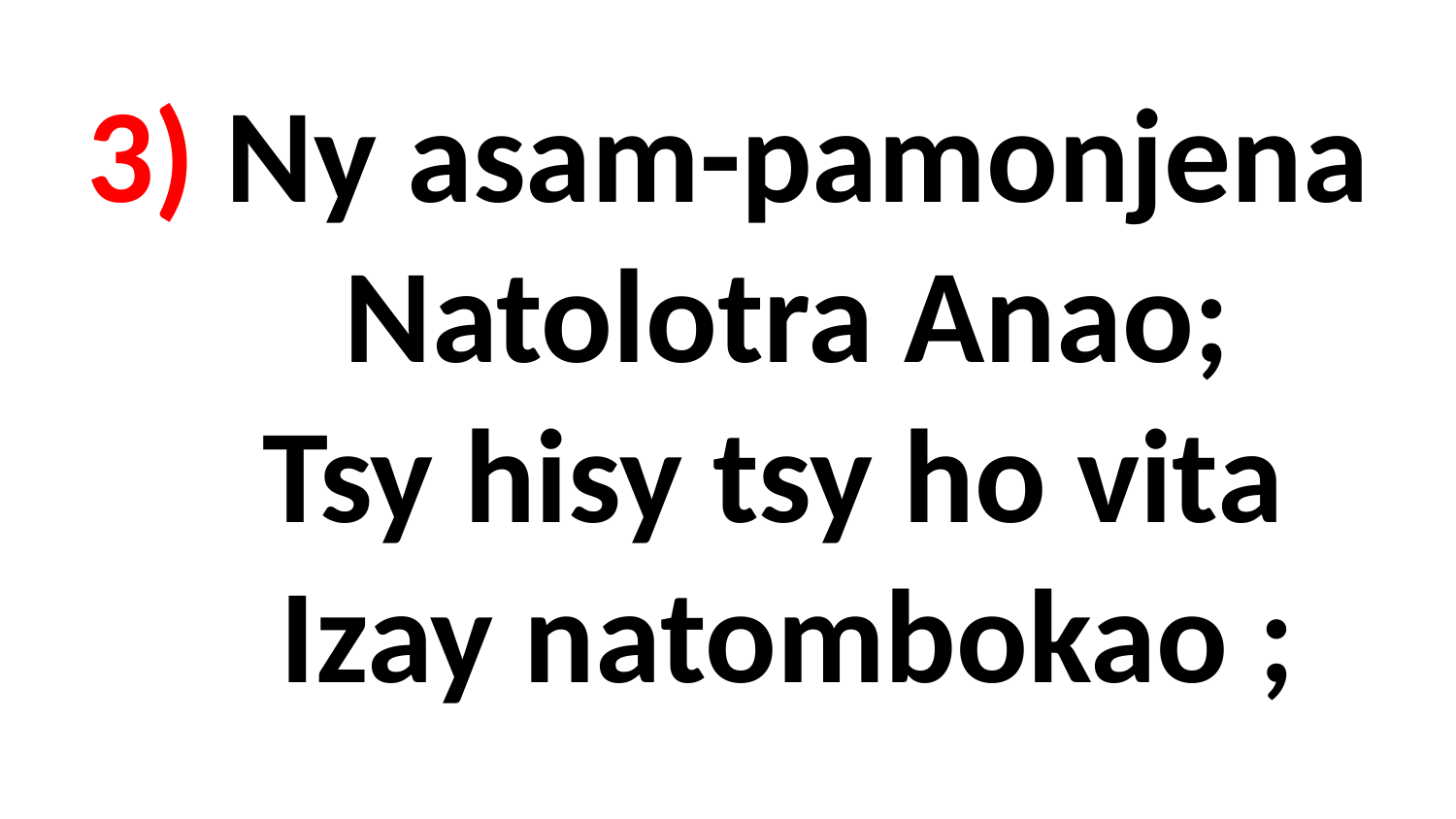

# 3) Ny asam-pamonjena Natolotra Anao; Tsy hisy tsy ho vita Izay natombokao ;